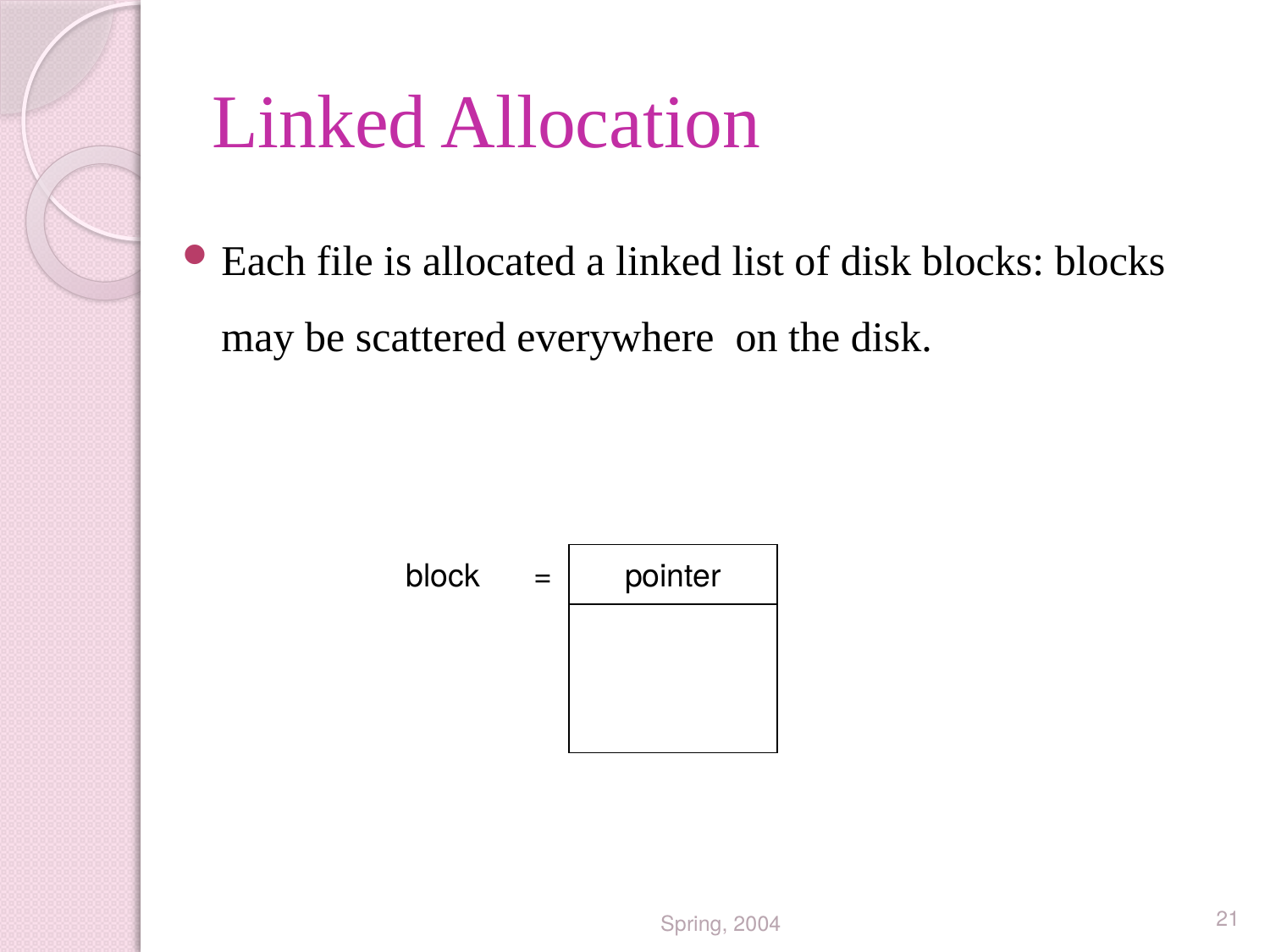

# Linked Allocation
Each file is allocated a linked list of disk blocks: blocks may be scattered everywhere  on the disk.
pointer
block      =

Spring, 2004
21